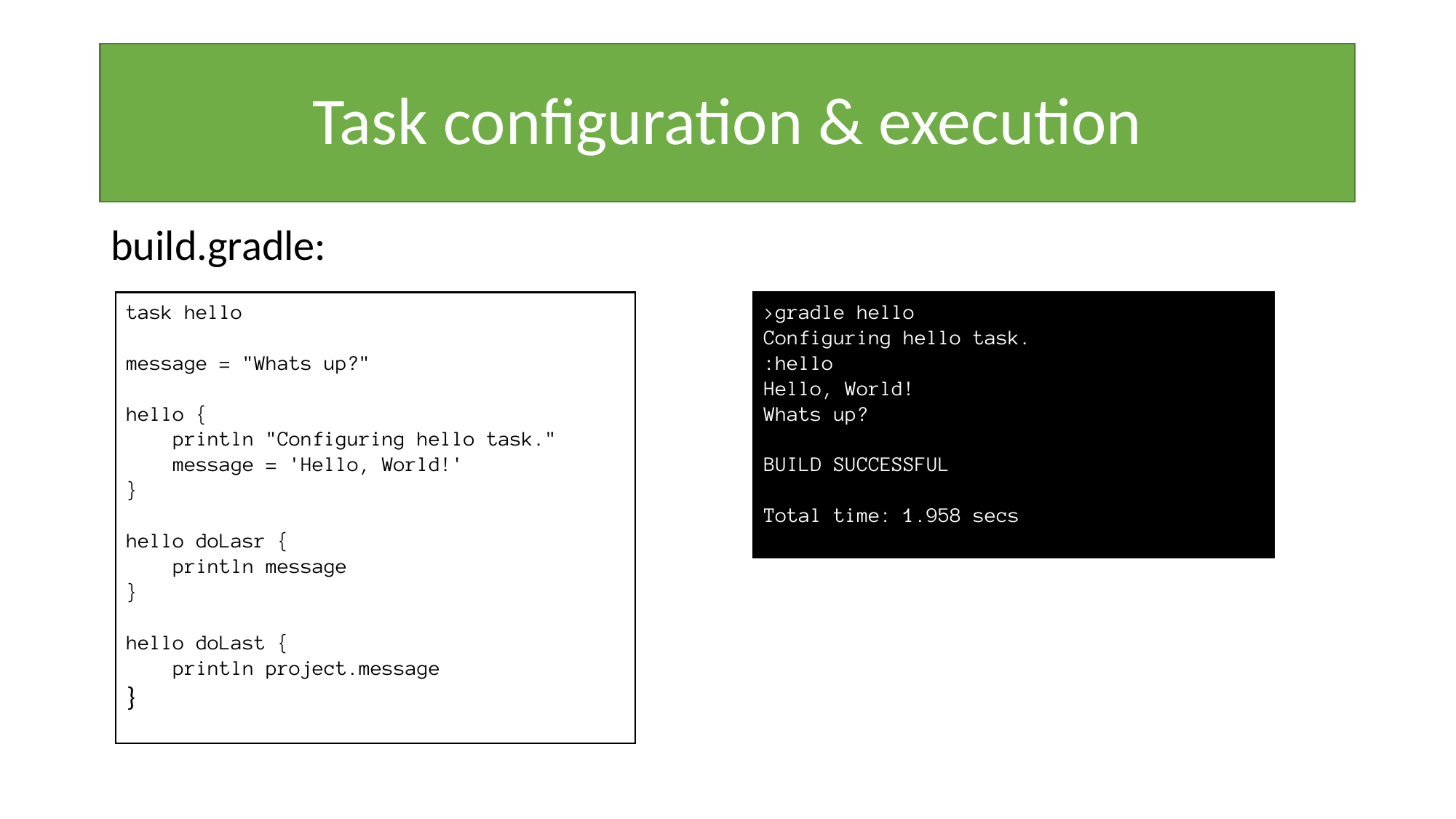

# Task configuration & execution
build.gradle:
task hello

message = "Whats up?"

hello {
    println "Configuring hello task."
    message = 'Hello, World!'
}

hello doLasr {
    println message
}

hello doLast {
    println project.message
}

>gradle hello
Configuring hello task.
:hello
Hello, World!
Whats up?

BUILD SUCCESSFUL

Total time: 1.958 secs